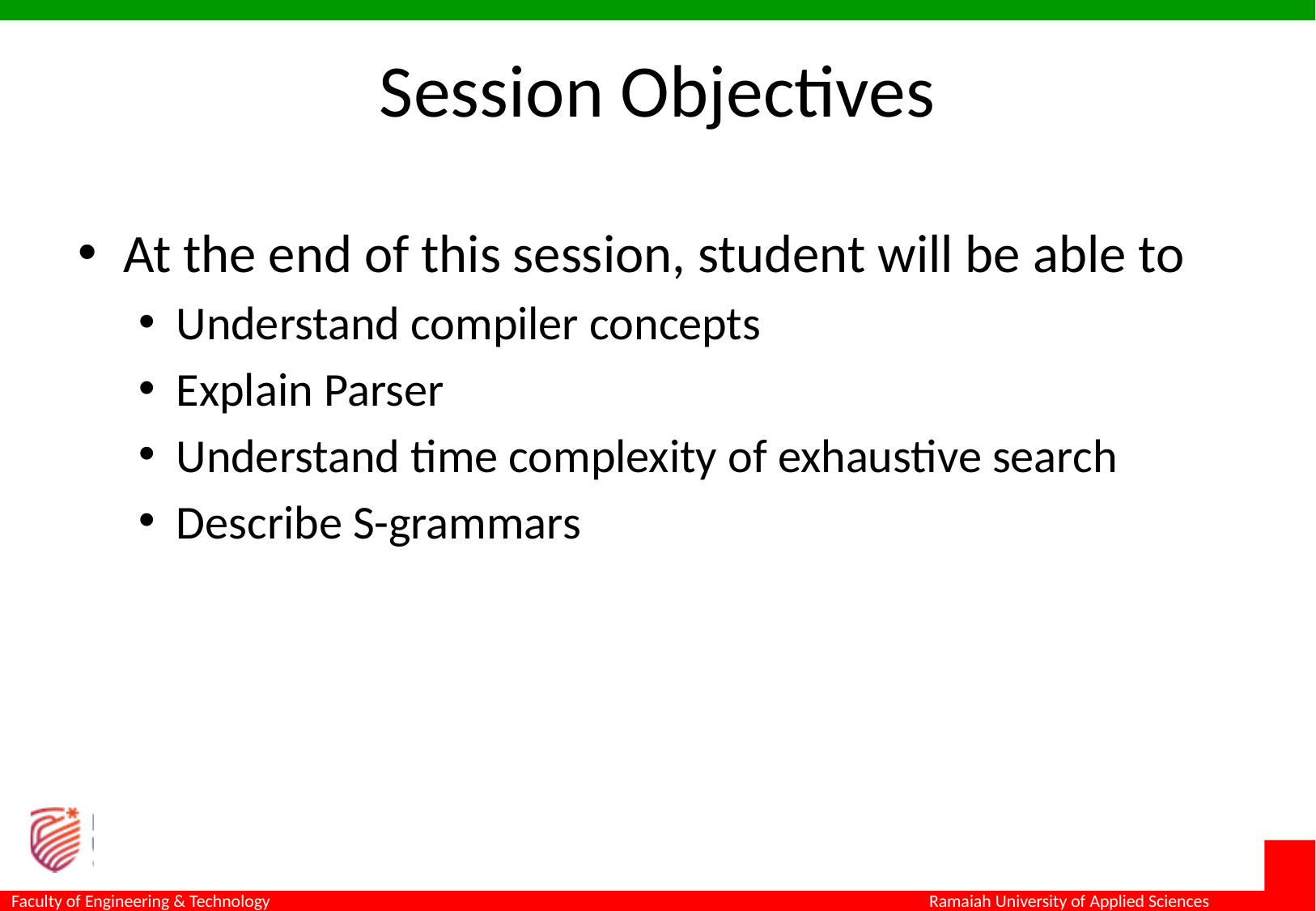

# Session Objectives
At the end of this session, student will be able to
Understand compiler concepts
Explain Parser
Understand time complexity of exhaustive search
Describe S-grammars